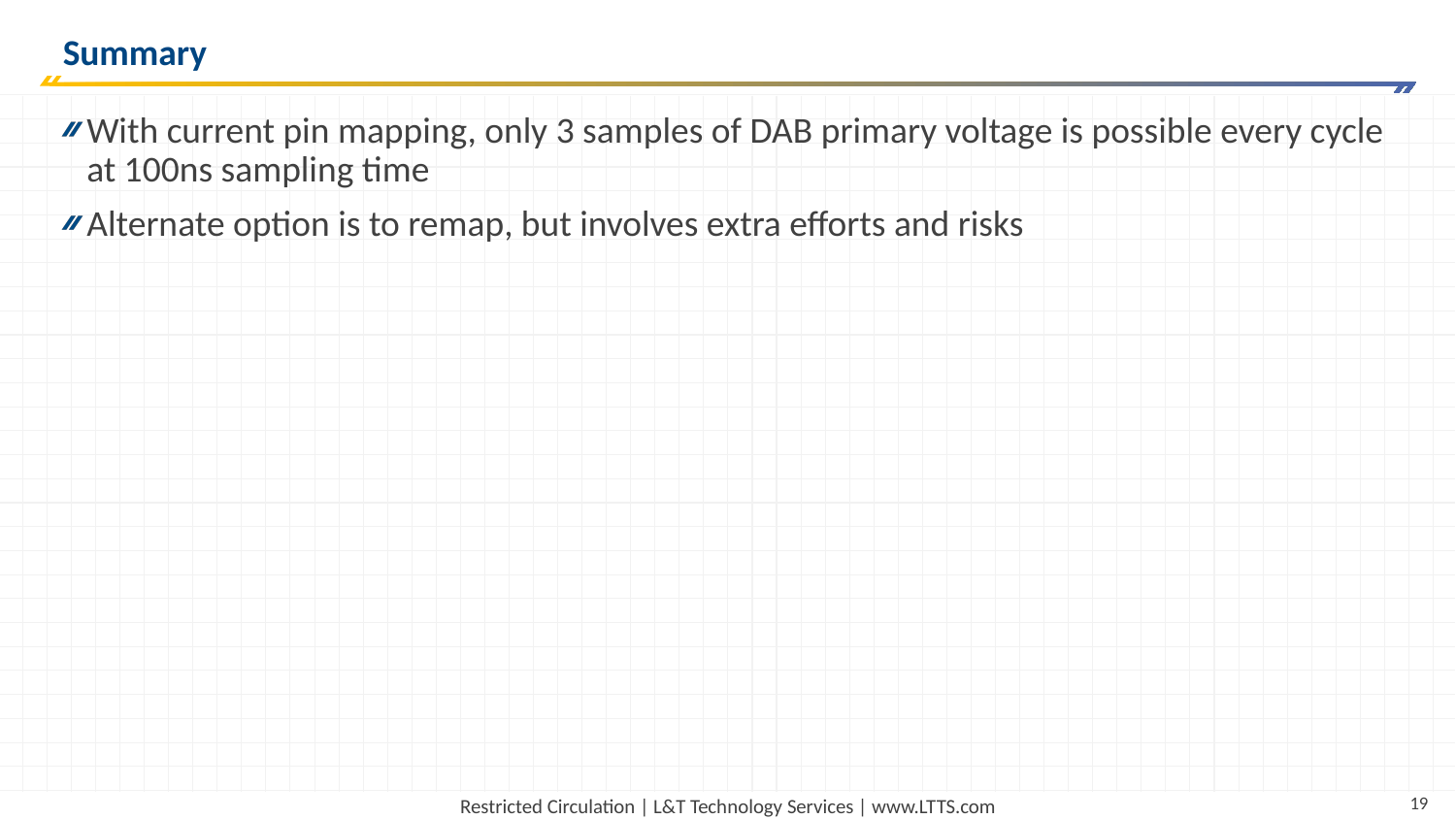

# Summary
With current pin mapping, only 3 samples of DAB primary voltage is possible every cycle at 100ns sampling time
Alternate option is to remap, but involves extra efforts and risks